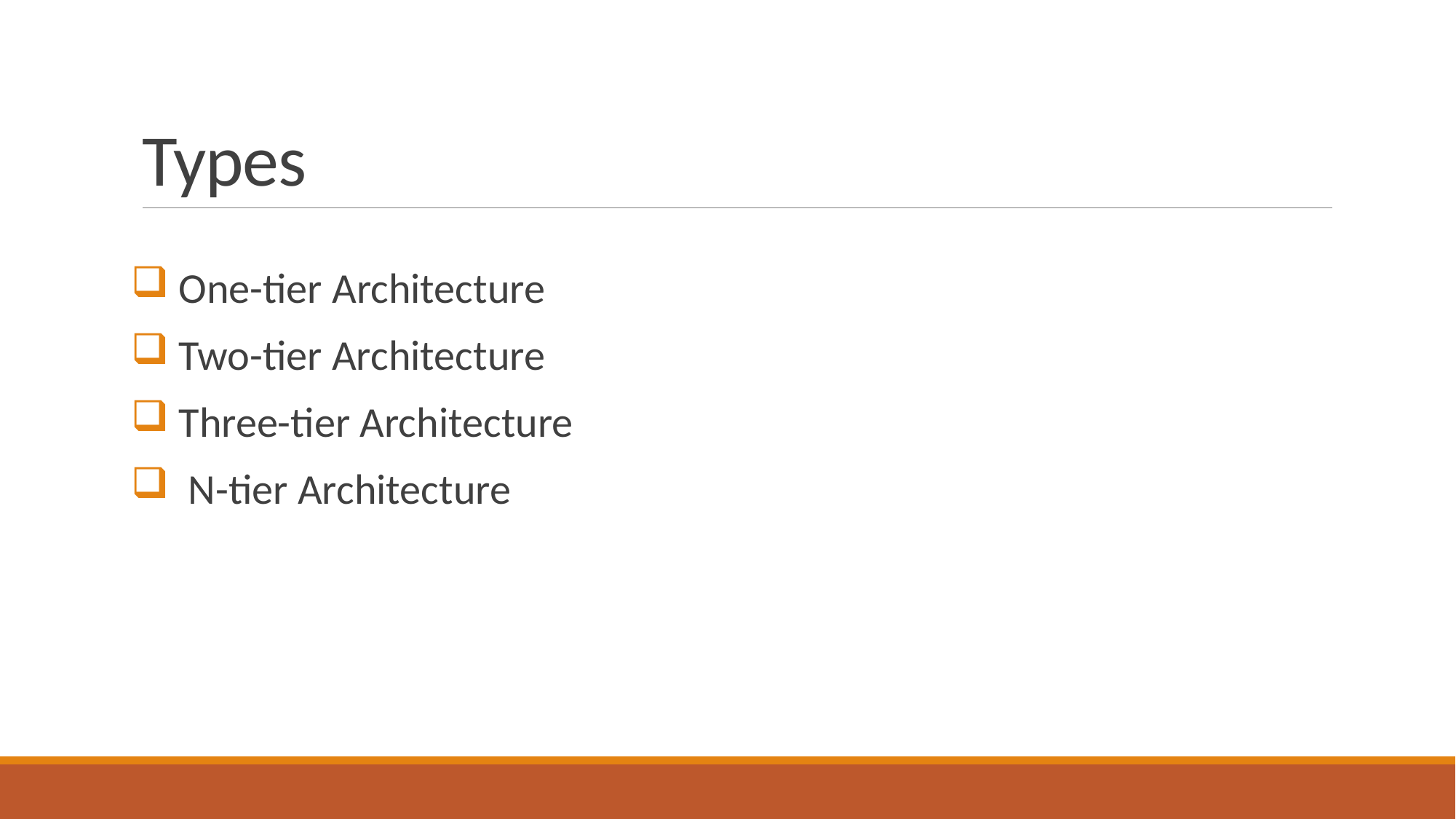

# Types
 One-tier Architecture
 Two-tier Architecture
 Three-tier Architecture
  N-tier Architecture